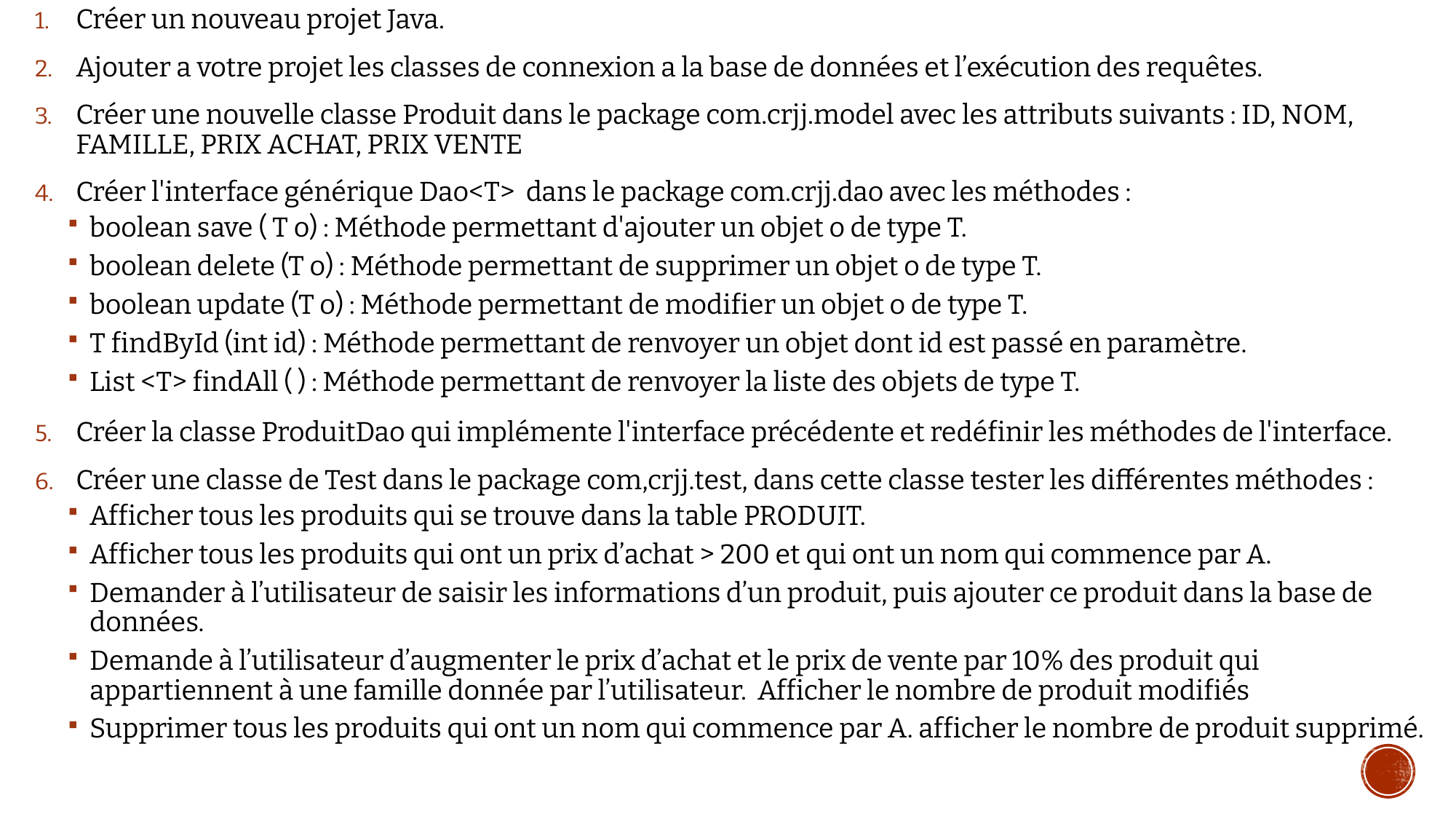

Créer un nouveau projet Java.
Ajouter a votre projet les classes de connexion a la base de données et l’exécution des requêtes.
Créer une nouvelle classe Produit dans le package com.crjj.model avec les attributs suivants : ID, NOM, FAMILLE, PRIX ACHAT, PRIX VENTE
Créer l'interface générique Dao<T>  dans le package com.crjj.dao avec les méthodes :
boolean save ( T o) : Méthode permettant d'ajouter un objet o de type T.
boolean delete (T o) : Méthode permettant de supprimer un objet o de type T.
boolean update (T o) : Méthode permettant de modifier un objet o de type T.
T findById (int id) : Méthode permettant de renvoyer un objet dont id est passé en paramètre.
List <T> findAll ( ) : Méthode permettant de renvoyer la liste des objets de type T.
Créer la classe ProduitDao qui implémente l'interface précédente et redéfinir les méthodes de l'interface.
Créer une classe de Test dans le package com,crjj.test, dans cette classe tester les différentes méthodes :
Afficher tous les produits qui se trouve dans la table PRODUIT.
Afficher tous les produits qui ont un prix d’achat > 200 et qui ont un nom qui commence par A.
Demander à l’utilisateur de saisir les informations d’un produit, puis ajouter ce produit dans la base de données.
Demande à l’utilisateur d’augmenter le prix d’achat et le prix de vente par 10% des produit qui appartiennent à une famille donnée par l’utilisateur.  Afficher le nombre de produit modifiés
Supprimer tous les produits qui ont un nom qui commence par A. afficher le nombre de produit supprimé.